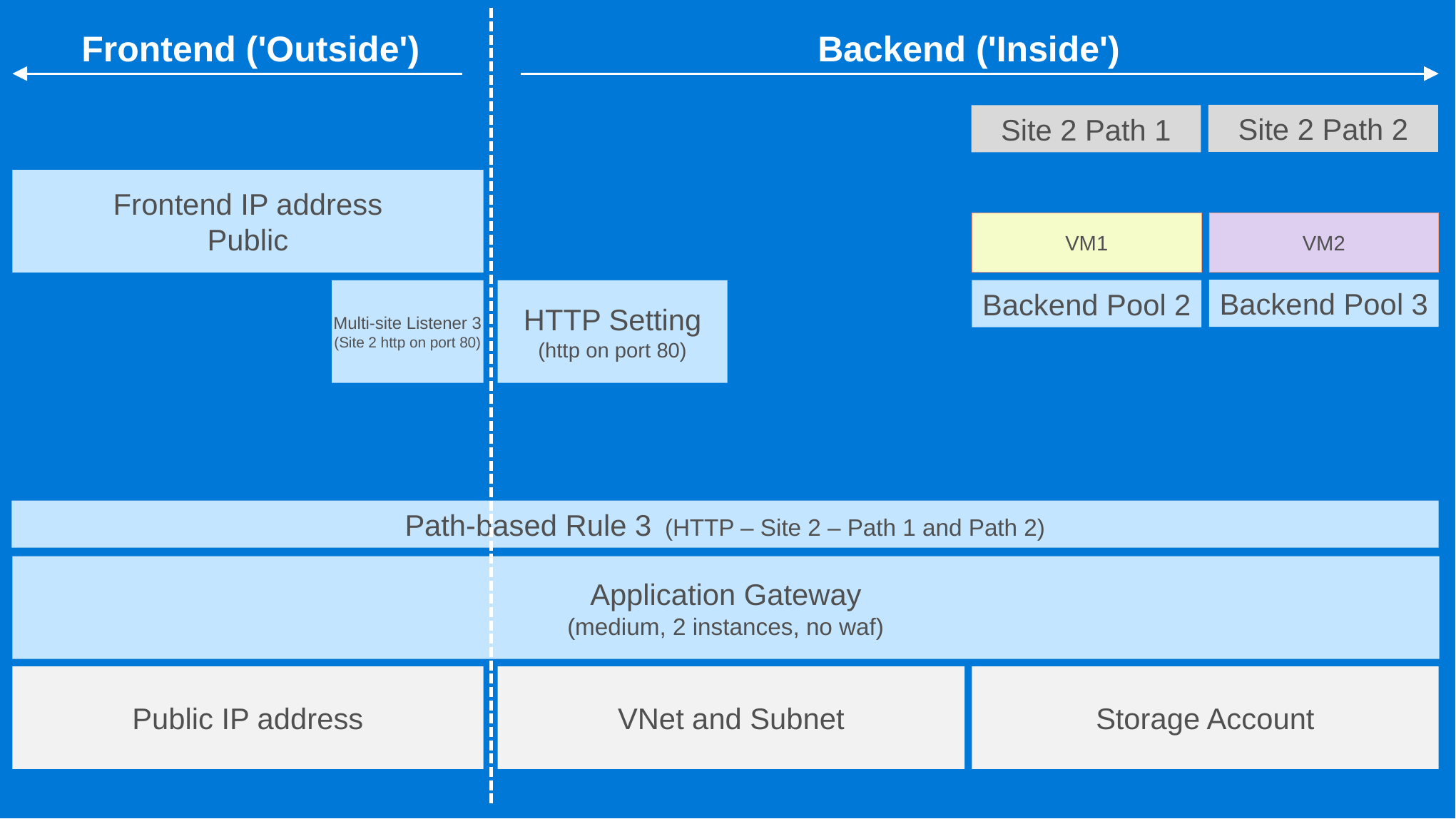

Frontend ('Outside')
Backend ('Inside')
Site 2 Path 2
Site 2 Path 1
Frontend IP address
Public
VM1
VM2
Backend Pool 3
Backend Pool 2
Multi-site Listener 3
(Site 2 http on port 80)
HTTP Setting
(http on port 80)
Path-based Rule 3  (HTTP – Site 2 – Path 1 and Path 2)
Application Gateway
(medium, 2 instances, no waf)
Public IP address
VNet and Subnet
Storage Account